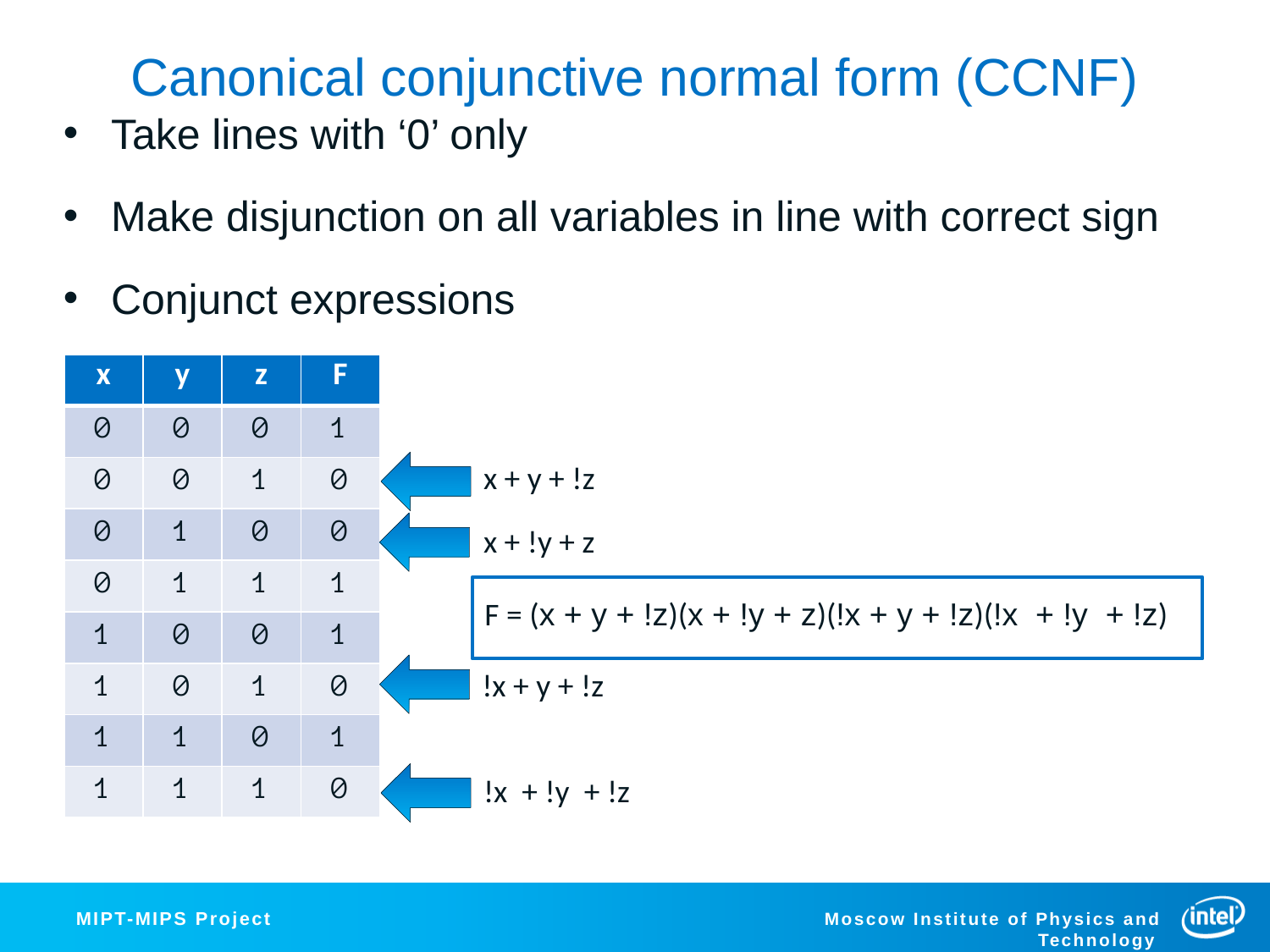

# Canonical conjunctive normal form (CCNF)
Take lines with ‘0’ only
Make disjunction on all variables in line with correct sign
Conjunct expressions

| x | y | z | F |
| --- | --- | --- | --- |
| 0 | 0 | 0 | 1 |
| 0 | 0 | 1 | 0 |
| 0 | 1 | 0 | 0 |
| 0 | 1 | 1 | 1 |
| 1 | 0 | 0 | 1 |
| 1 | 0 | 1 | 0 |
| 1 | 1 | 0 | 1 |
| 1 | 1 | 1 | 0 |

x + y + !z

x + !y + z

F = (x + y + !z)(x + !y + z)(!x + y + !z)(!x  + !y  + !z)

!x + y + !z

!x  + !y  + !z